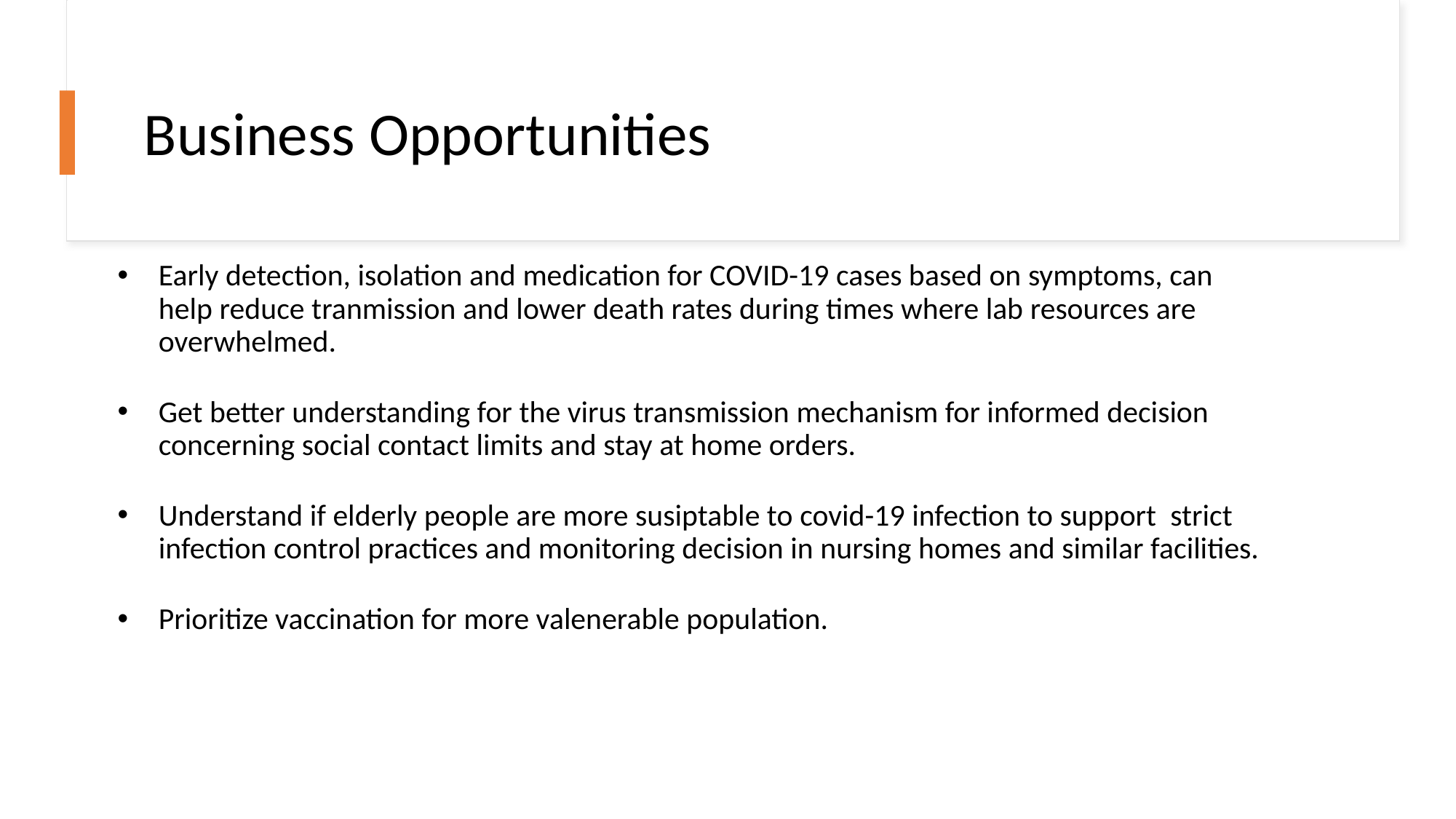

# Business Opportunities

Early detection, isolation and medication for COVID-19 cases based on symptoms, can help reduce tranmission and lower death rates during times where lab resources are overwhelmed.
Get better understanding for the virus transmission mechanism for informed decision concerning social contact limits and stay at home orders.
Understand if elderly people are more susiptable to covid-19 infection to support  strict infection control practices and monitoring decision in nursing homes and similar facilities.
Prioritize vaccination for more valenerable population.